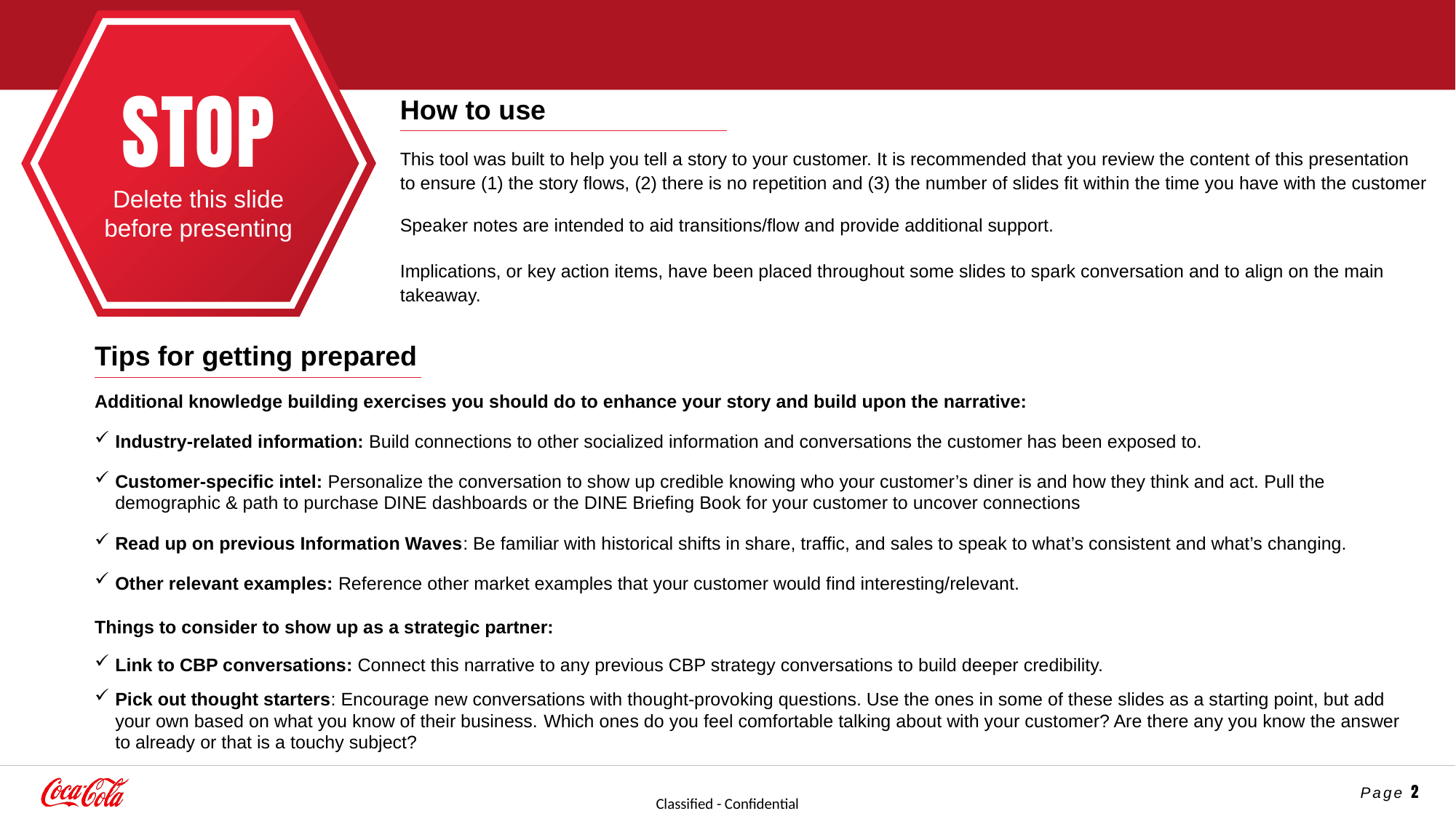

STOP
Delete this slide before presenting
How to use
This tool was built to help you tell a story to your customer. It is recommended that you review the content of this presentation to ensure (1) the story flows, (2) there is no repetition and (3) the number of slides fit within the time you have with the customer
Speaker notes are intended to aid transitions/flow and provide additional support.
Implications, or key action items, have been placed throughout some slides to spark conversation and to align on the main takeaway.
Tips for getting prepared
Additional knowledge building exercises you should do to enhance your story and build upon the narrative:
Industry-related information: Build connections to other socialized information and conversations the customer has been exposed to.
Customer-specific intel: Personalize the conversation to show up credible knowing who your customer’s diner is and how they think and act. Pull the demographic & path to purchase DINE dashboards or the DINE Briefing Book for your customer to uncover connections
Read up on previous Information Waves: Be familiar with historical shifts in share, traffic, and sales to speak to what’s consistent and what’s changing.
Other relevant examples: Reference other market examples that your customer would find interesting/relevant.
Things to consider to show up as a strategic partner:
Link to CBP conversations: Connect this narrative to any previous CBP strategy conversations to build deeper credibility.
Pick out thought starters: Encourage new conversations with thought-provoking questions. Use the ones in some of these slides as a starting point, but add your own based on what you know of their business. Which ones do you feel comfortable talking about with your customer? Are there any you know the answer to already or that is a touchy subject?